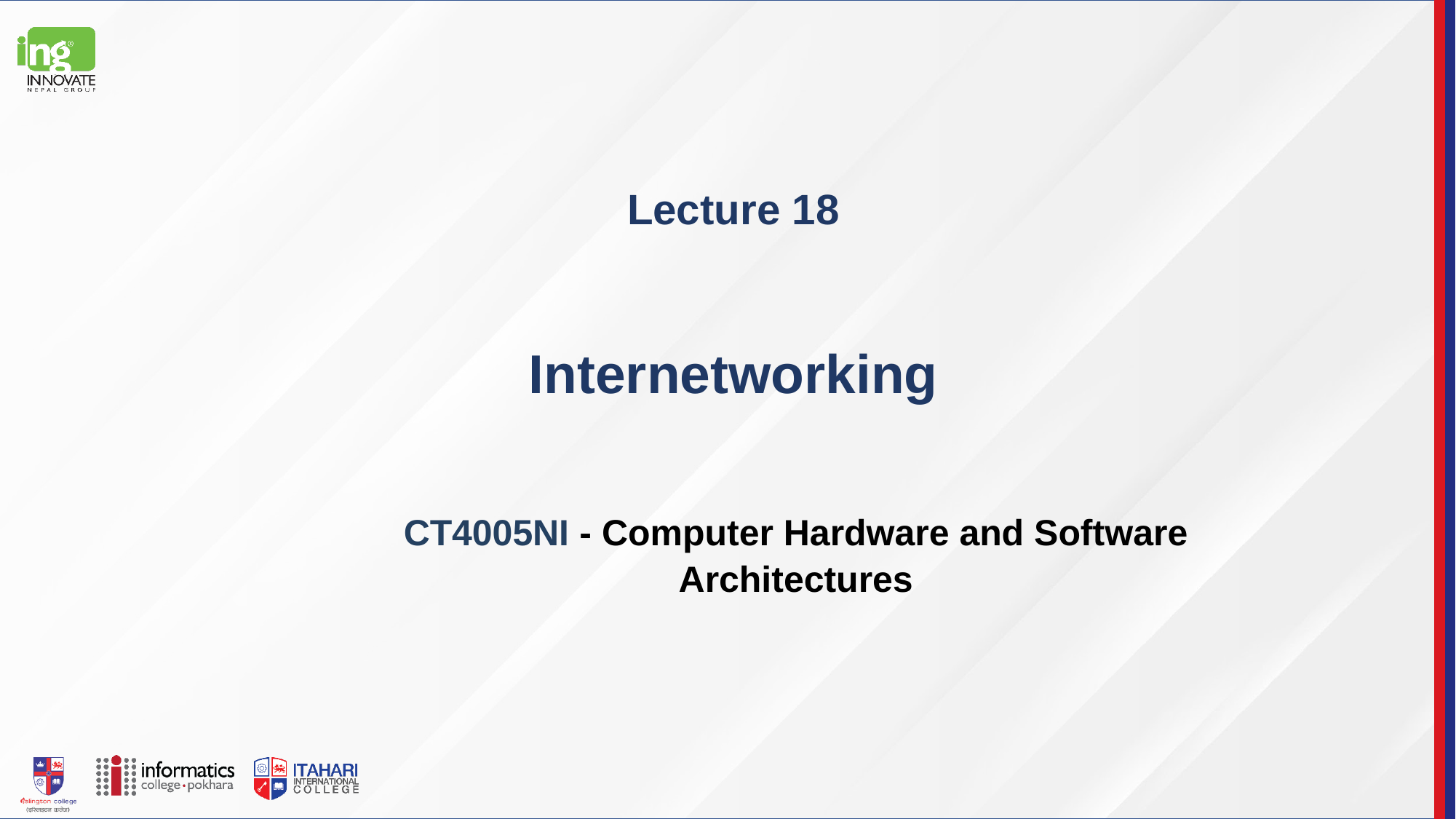

Lecture 18
# Internetworking
CT4005NI - Computer Hardware and Software
Architectures